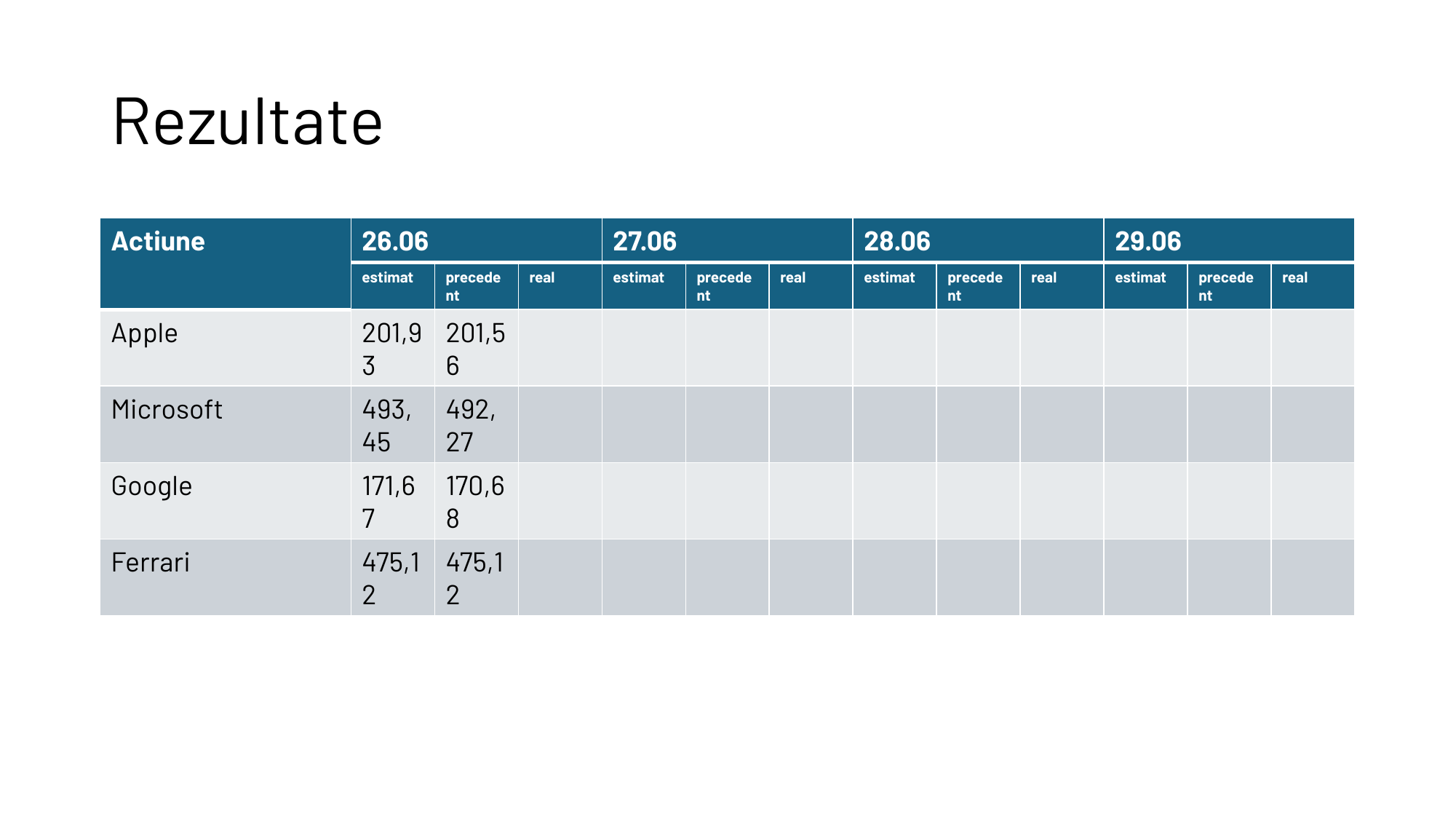

# Rezultate
| Actiune | 26.06 |  |  | 27.06 |  |  | 28.06 |  |  | 29.06 |  |  |
| --- | --- | --- | --- | --- | --- | --- | --- | --- | --- | --- | --- | --- |
|  | estimat | precedent | real | estimat | precedent | real | estimat | precedent | real | estimat | precedent | real |
| Apple | 201,93 | 201,56 |  |  |  |  |  |  |  |  |  |  |
| Microsoft | 493,45 | 492,27 |  |  |  |  |  |  |  |  |  |  |
| Google | 171,67 | 170,68 |  |  |  |  |  |  |  |  |  |  |
| Ferrari | 475,12 | 475,12 |  |  |  |  |  |  |  |  |  |  |